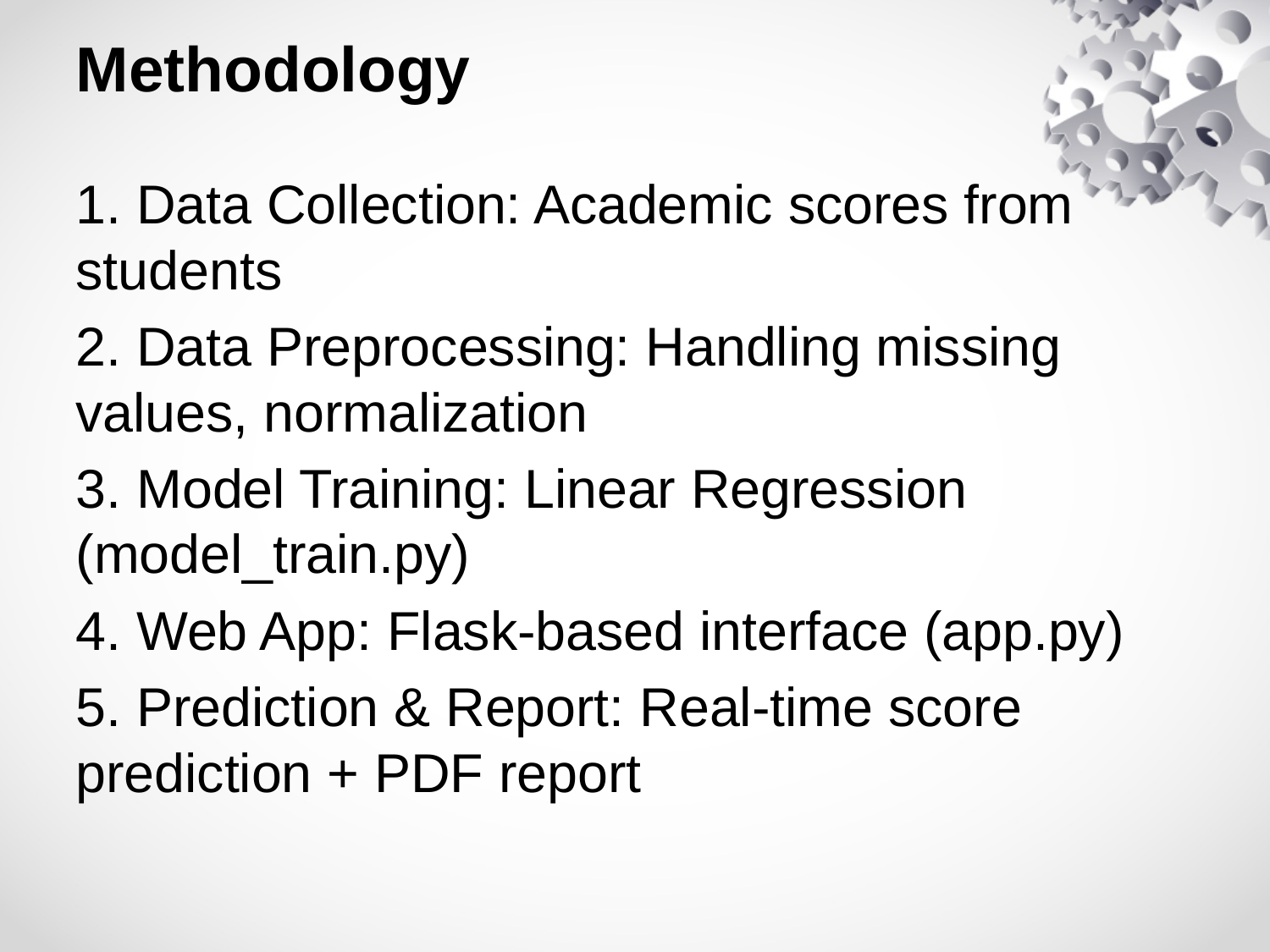

# Methodology
1. Data Collection: Academic scores from students
2. Data Preprocessing: Handling missing values, normalization
3. Model Training: Linear Regression (model_train.py)
4. Web App: Flask-based interface (app.py)
5. Prediction & Report: Real-time score prediction + PDF report